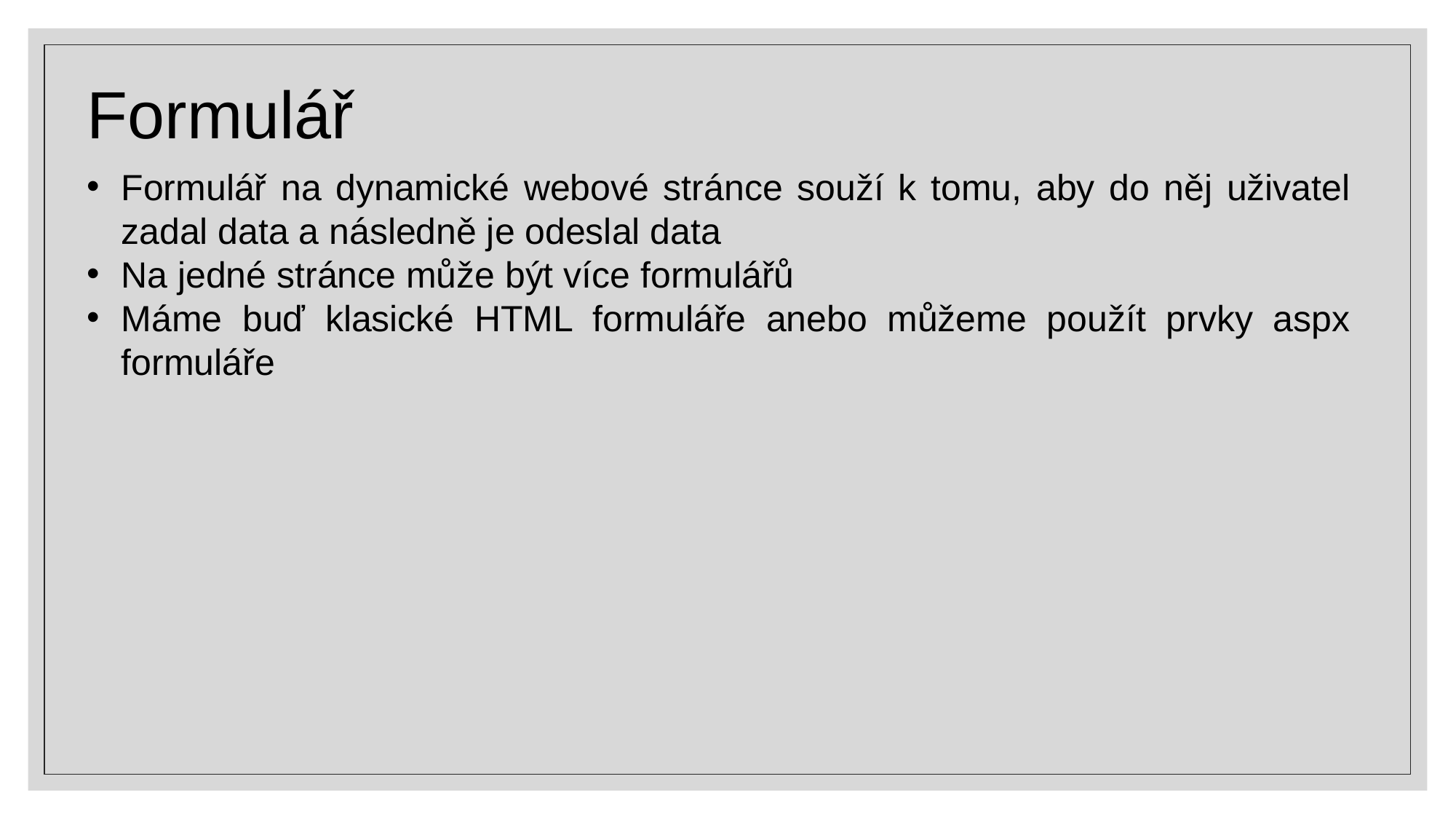

Formulář
Formulář na dynamické webové stránce souží k tomu, aby do něj uživatel zadal data a následně je odeslal data
Na jedné stránce může být více formulářů
Máme buď klasické HTML formuláře anebo můžeme použít prvky aspx formuláře